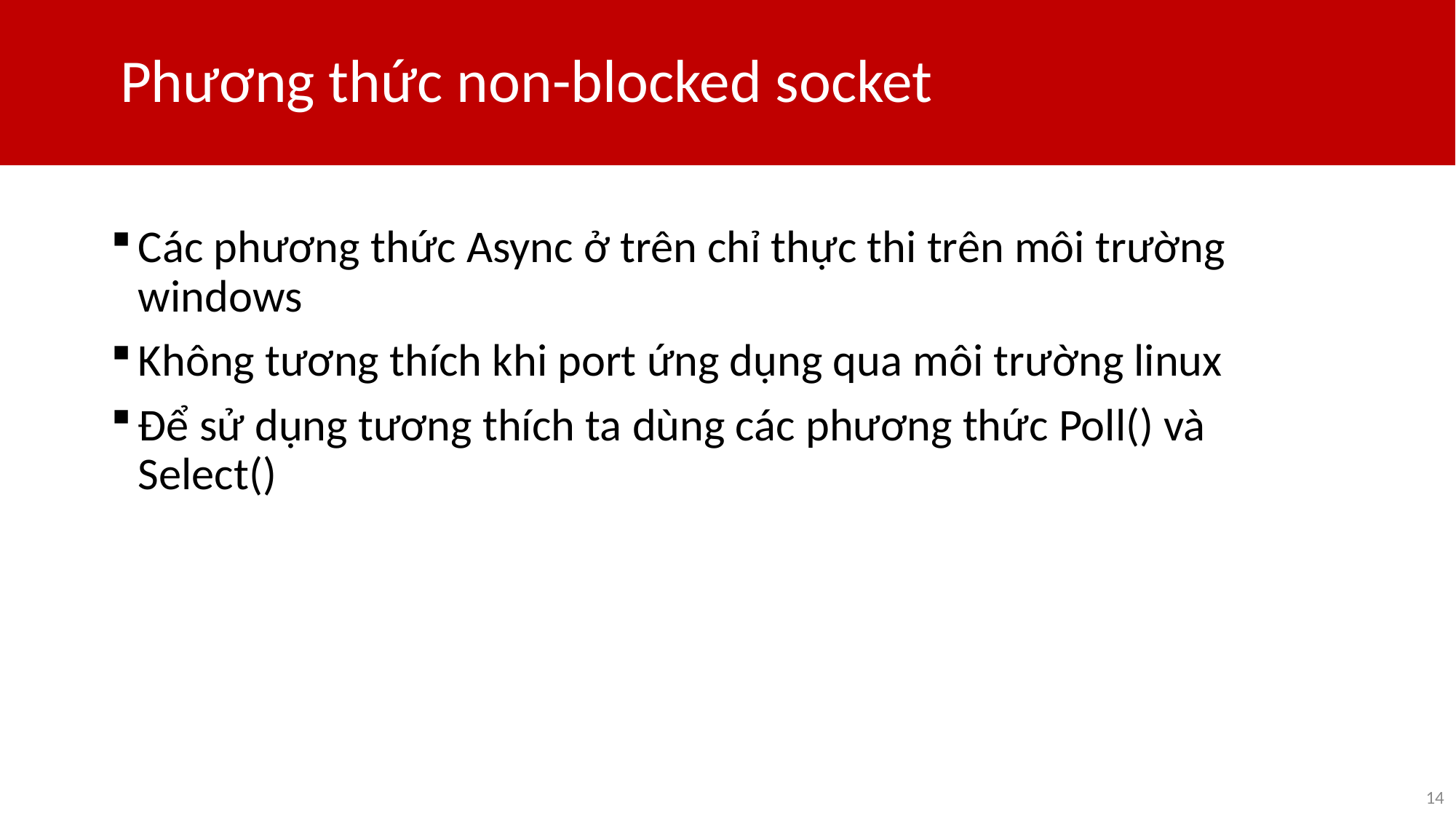

# Phương thức non-blocked socket
Các phương thức Async ở trên chỉ thực thi trên môi trường windows
Không tương thích khi port ứng dụng qua môi trường linux
Để sử dụng tương thích ta dùng các phương thức Poll() và Select()
14